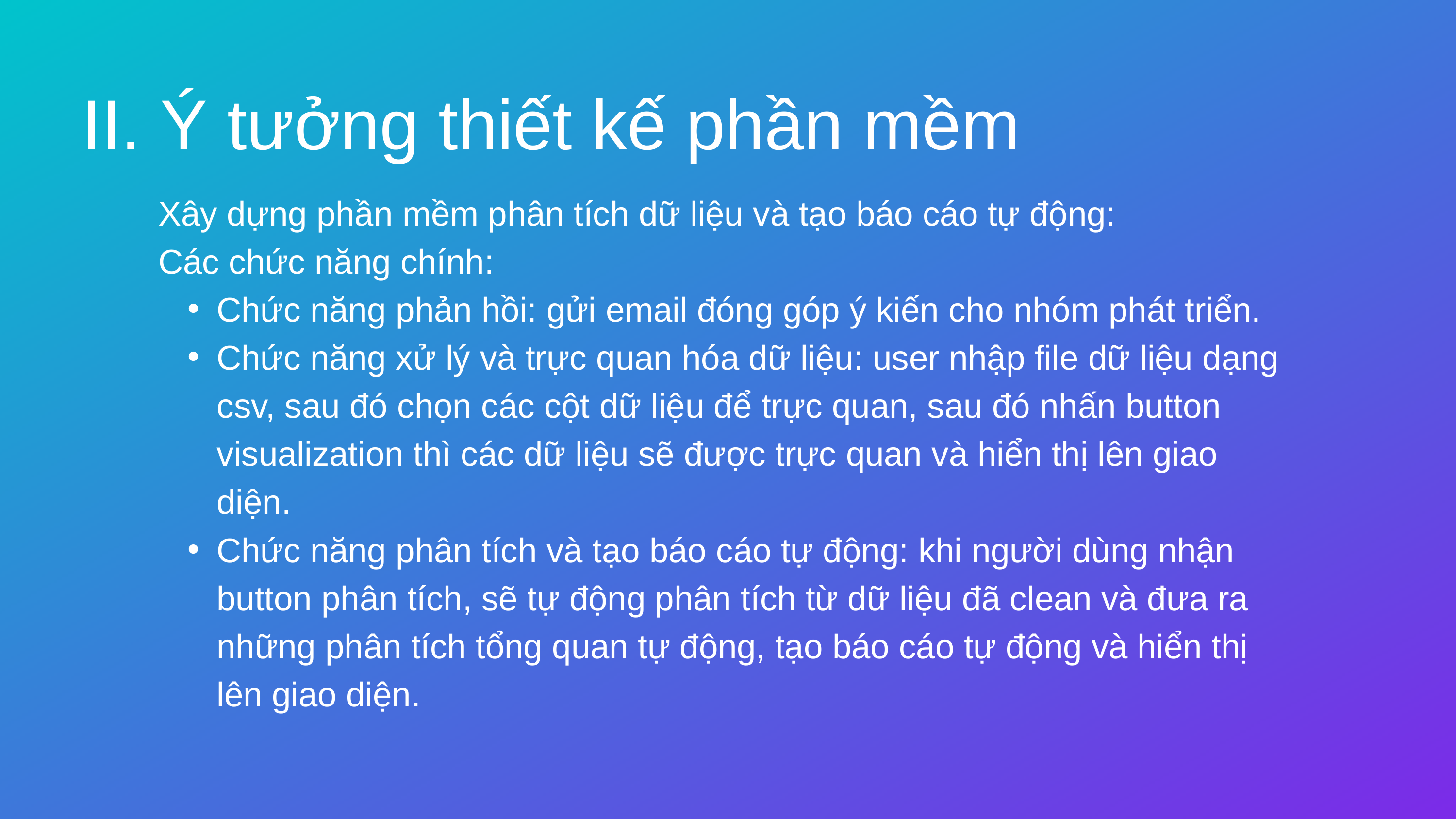

II. Ý tưởng thiết kế phần mềm
Xây dựng phần mềm phân tích dữ liệu và tạo báo cáo tự động:
Các chức năng chính:
Chức năng phản hồi: gửi email đóng góp ý kiến cho nhóm phát triển.
Chức năng xử lý và trực quan hóa dữ liệu: user nhập file dữ liệu dạng csv, sau đó chọn các cột dữ liệu để trực quan, sau đó nhấn button visualization thì các dữ liệu sẽ được trực quan và hiển thị lên giao diện.
Chức năng phân tích và tạo báo cáo tự động: khi người dùng nhận button phân tích, sẽ tự động phân tích từ dữ liệu đã clean và đưa ra những phân tích tổng quan tự động, tạo báo cáo tự động và hiển thị lên giao diện.